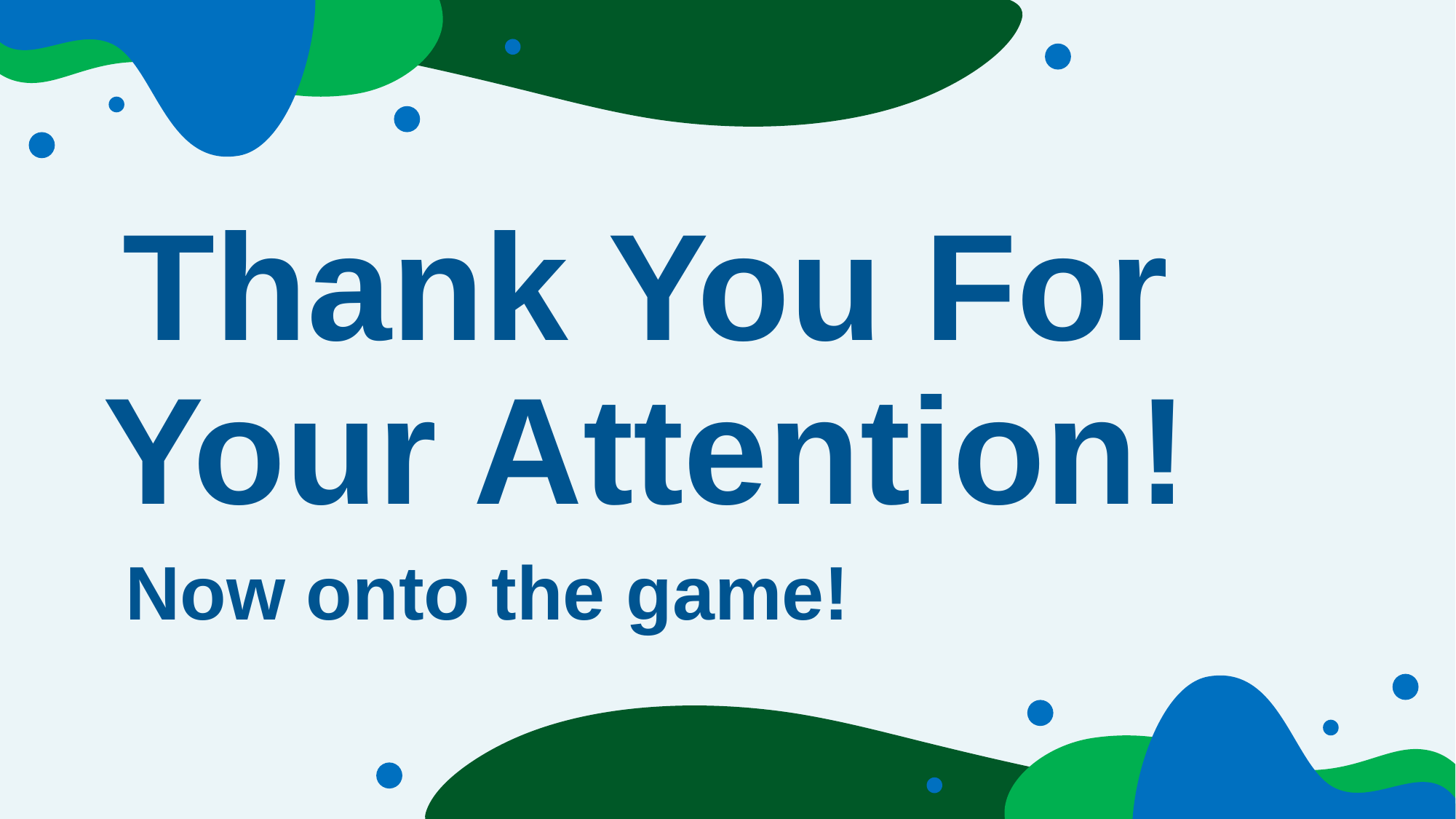

# Thank You For Your Attention!
Now onto the game!